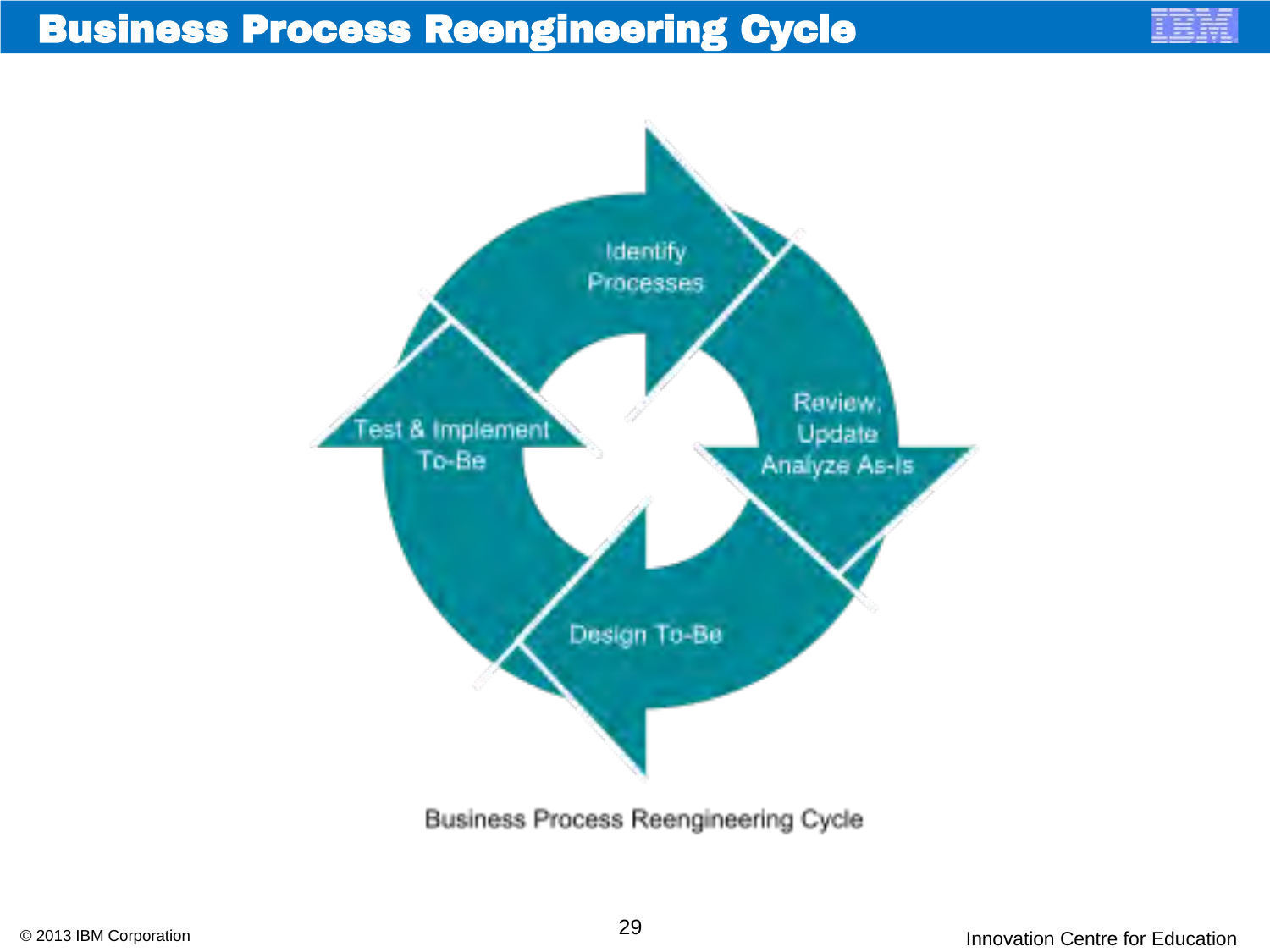

# Business Process Reengineering Cycle

29
© 2013 IBM Corporation
Innovation Centre for Education